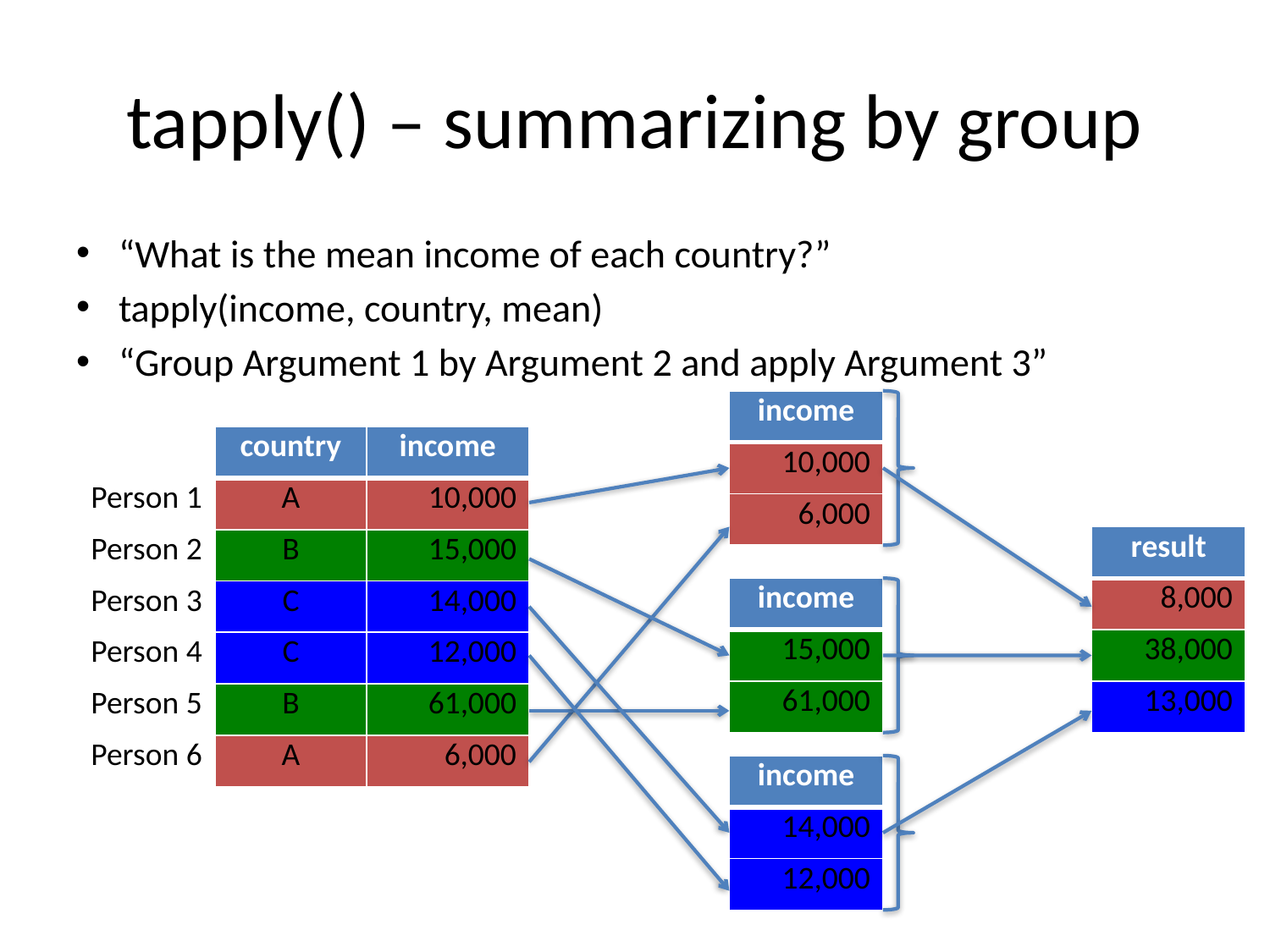

# tapply() – summarizing by group
“What is the mean income of each country?”
tapply(income, country, mean)
“Group Argument 1 by Argument 2 and apply Argument 3”
| income |
| --- |
| 10,000 |
| 6,000 |

|  | country | income |
| --- | --- | --- |
| Person 1 | A | 10,000 |
| Person 2 | B | 15,000 |
| Person 3 | C | 14,000 |
| Person 4 | C | 12,000 |
| Person 5 | B | 61,000 |
| Person 6 | A | 6,000 |
| result |
| --- |
| 8,000 |
| 38,000 |
| 13,000 |
| income |
| --- |
| 15,000 |
| 61,000 |

| income |
| --- |
| 14,000 |
| 12,000 |